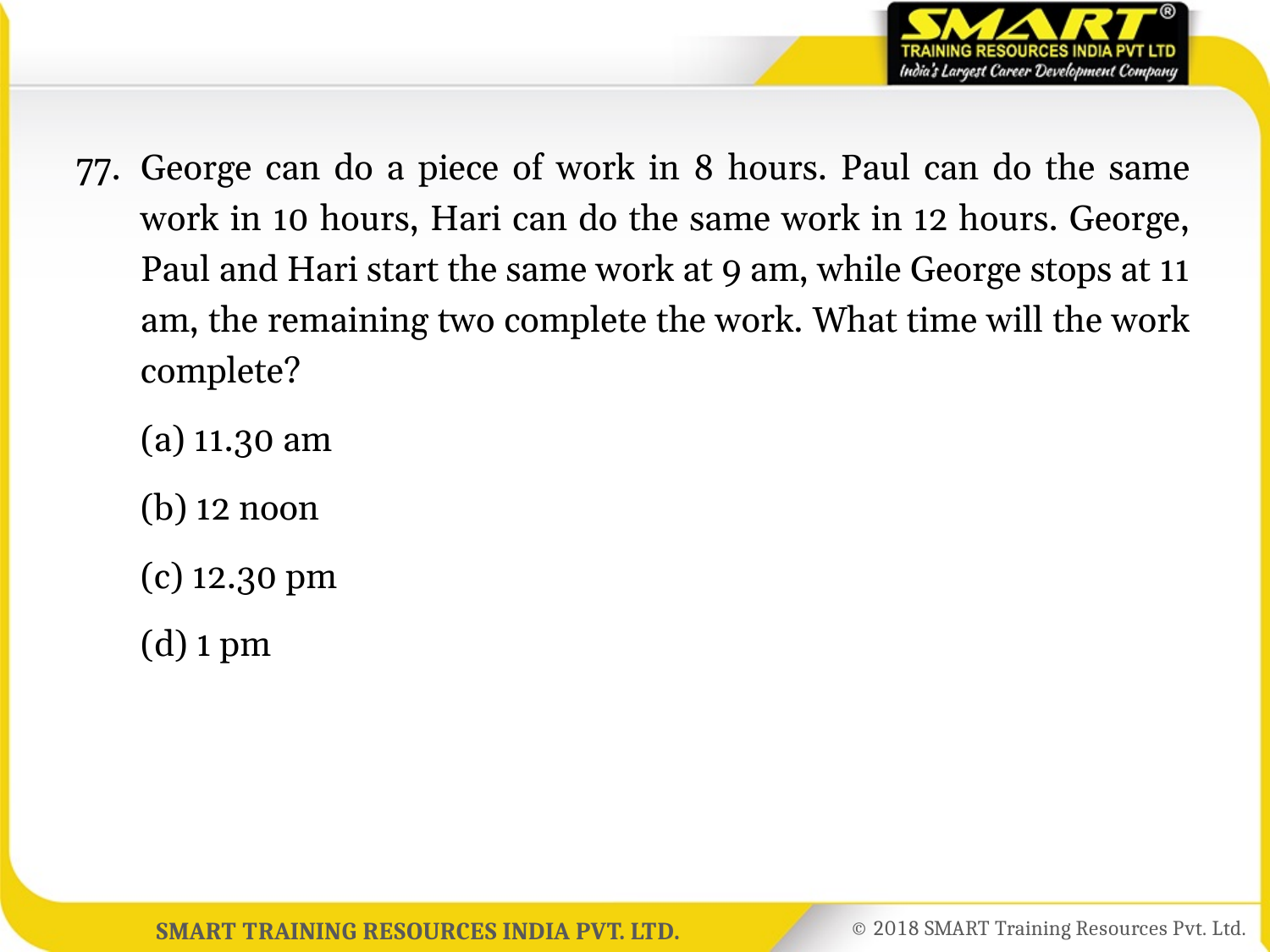

77.	George can do a piece of work in 8 hours. Paul can do the same work in 10 hours, Hari can do the same work in 12 hours. George, Paul and Hari start the same work at 9 am, while George stops at 11 am, the remaining two complete the work. What time will the work complete?
	(a) 11.30 am
	(b) 12 noon
	(c) 12.30 pm
	(d) 1 pm